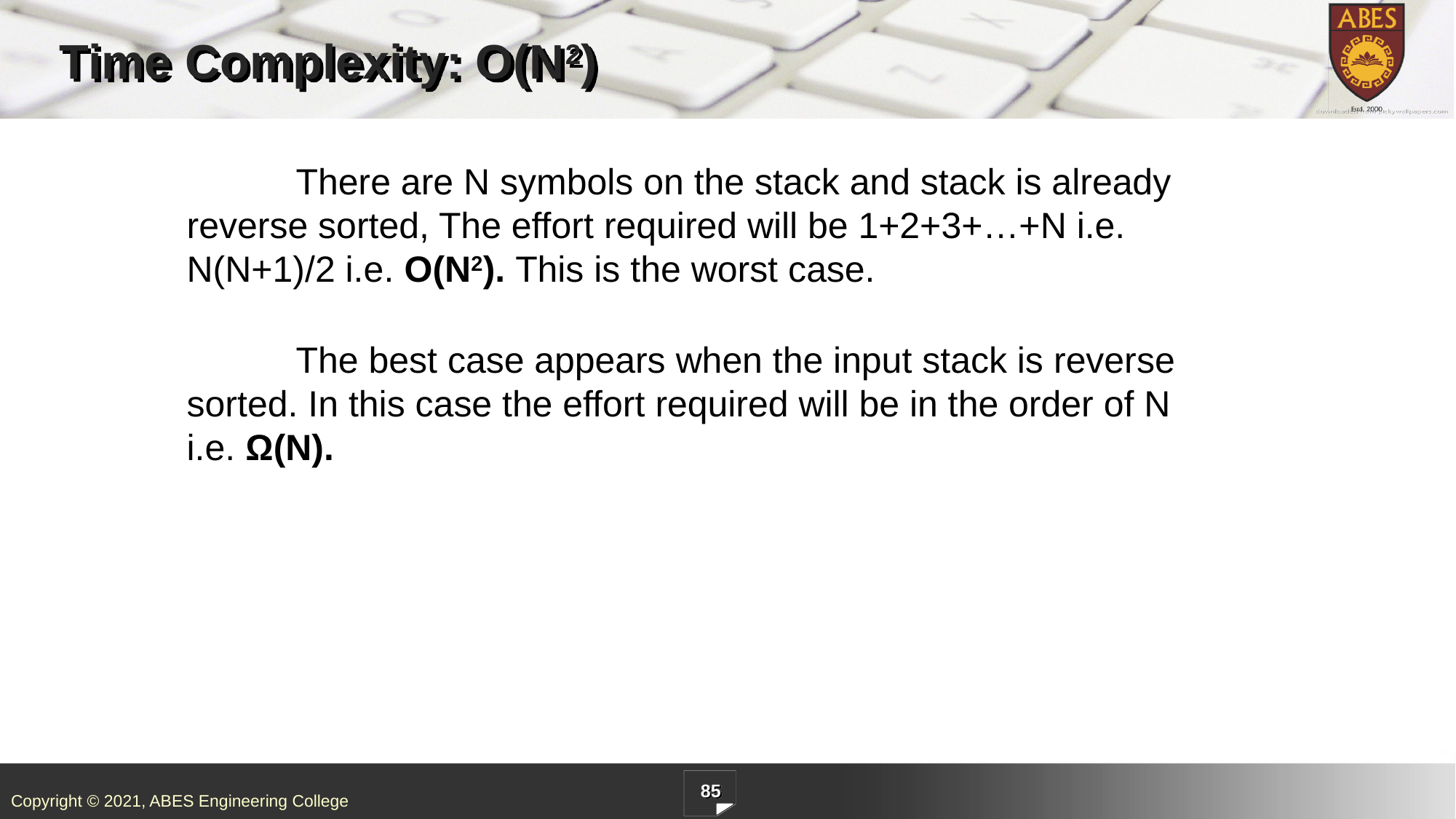

# Time Complexity: O(N2)
	There are N symbols on the stack and stack is already reverse sorted, The effort required will be 1+2+3+…+N i.e. N(N+1)/2 i.e. O(N2). This is the worst case.

	The best case appears when the input stack is reverse sorted. In this case the effort required will be in the order of N i.e. Ω(N).

85